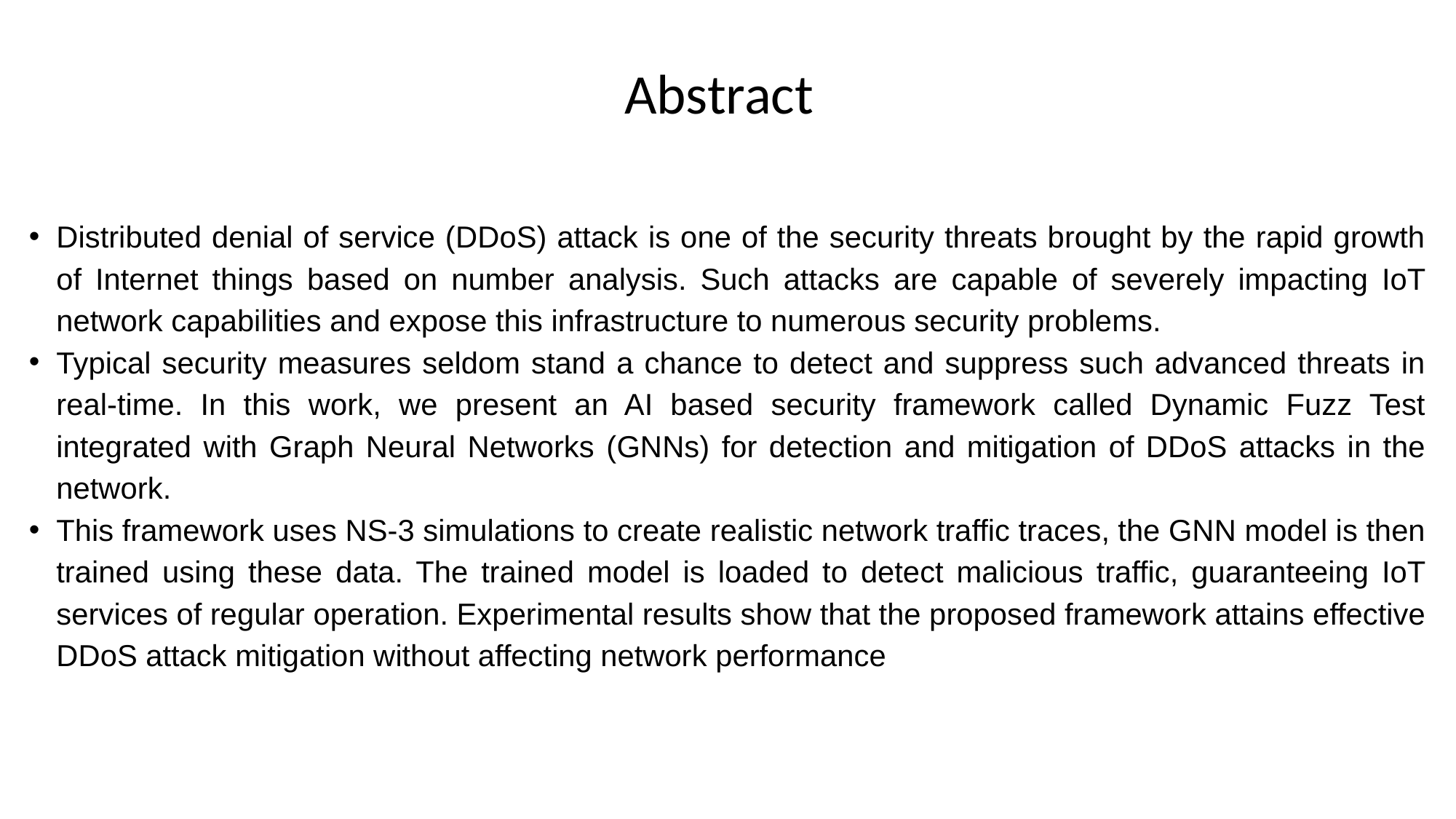

# Abstract
Distributed denial of service (DDoS) attack is one of the security threats brought by the rapid growth of Internet things based on number analysis. Such attacks are capable of severely impacting IoT network capabilities and expose this infrastructure to numerous security problems.
Typical security measures seldom stand a chance to detect and suppress such advanced threats in real-time. In this work, we present an AI based security framework called Dynamic Fuzz Test integrated with Graph Neural Networks (GNNs) for detection and mitigation of DDoS attacks in the network.
This framework uses NS-3 simulations to create realistic network traffic traces, the GNN model is then trained using these data. The trained model is loaded to detect malicious traffic, guaranteeing IoT services of regular operation. Experimental results show that the proposed framework attains effective DDoS attack mitigation without affecting network performance